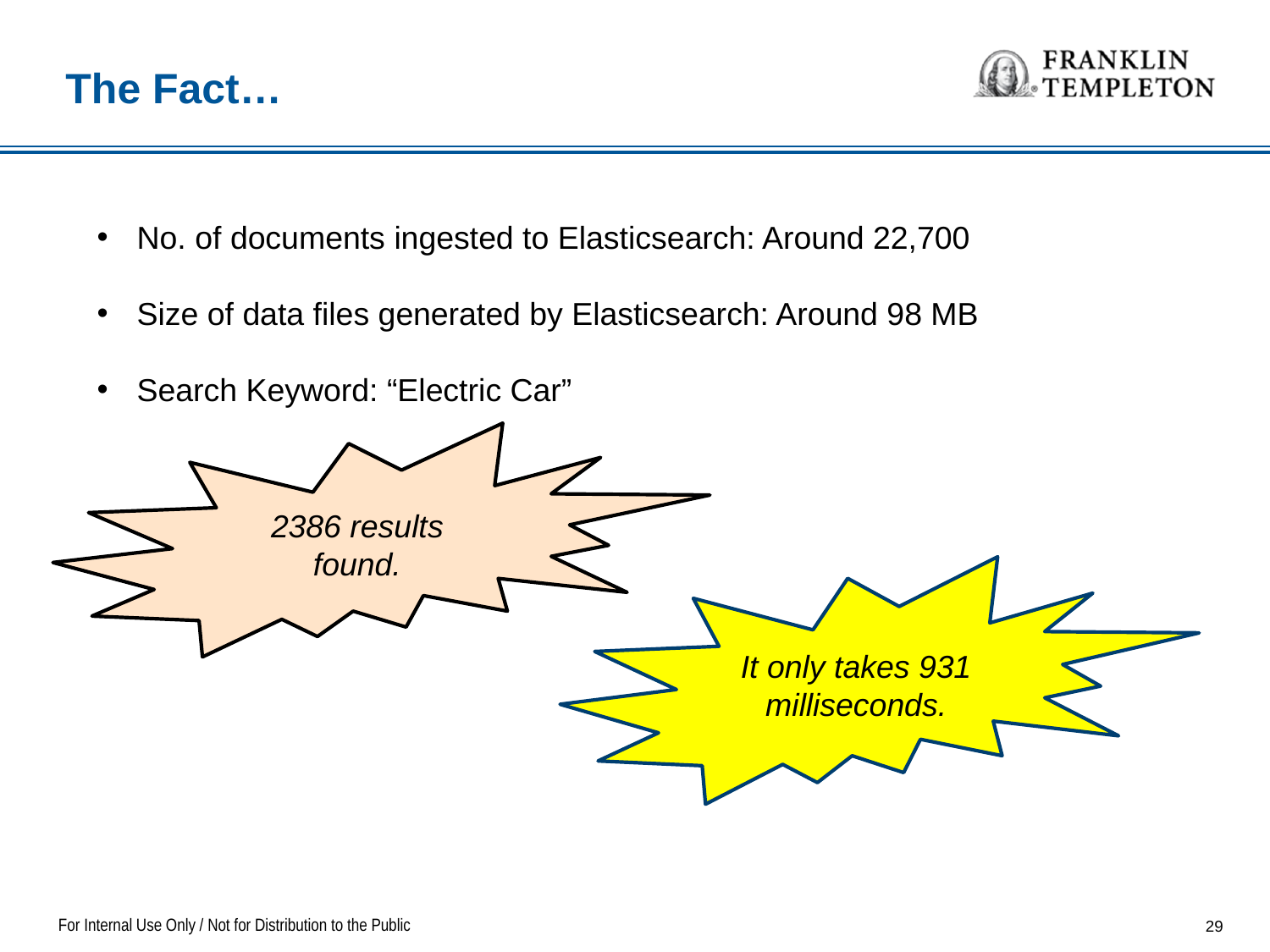

The Fact…
No. of documents ingested to Elasticsearch: Around 22,700

Size of data files generated by Elasticsearch: Around 98 MB
Search Keyword: “Electric Car”

2386 results found.
It only takes 931 milliseconds.
29